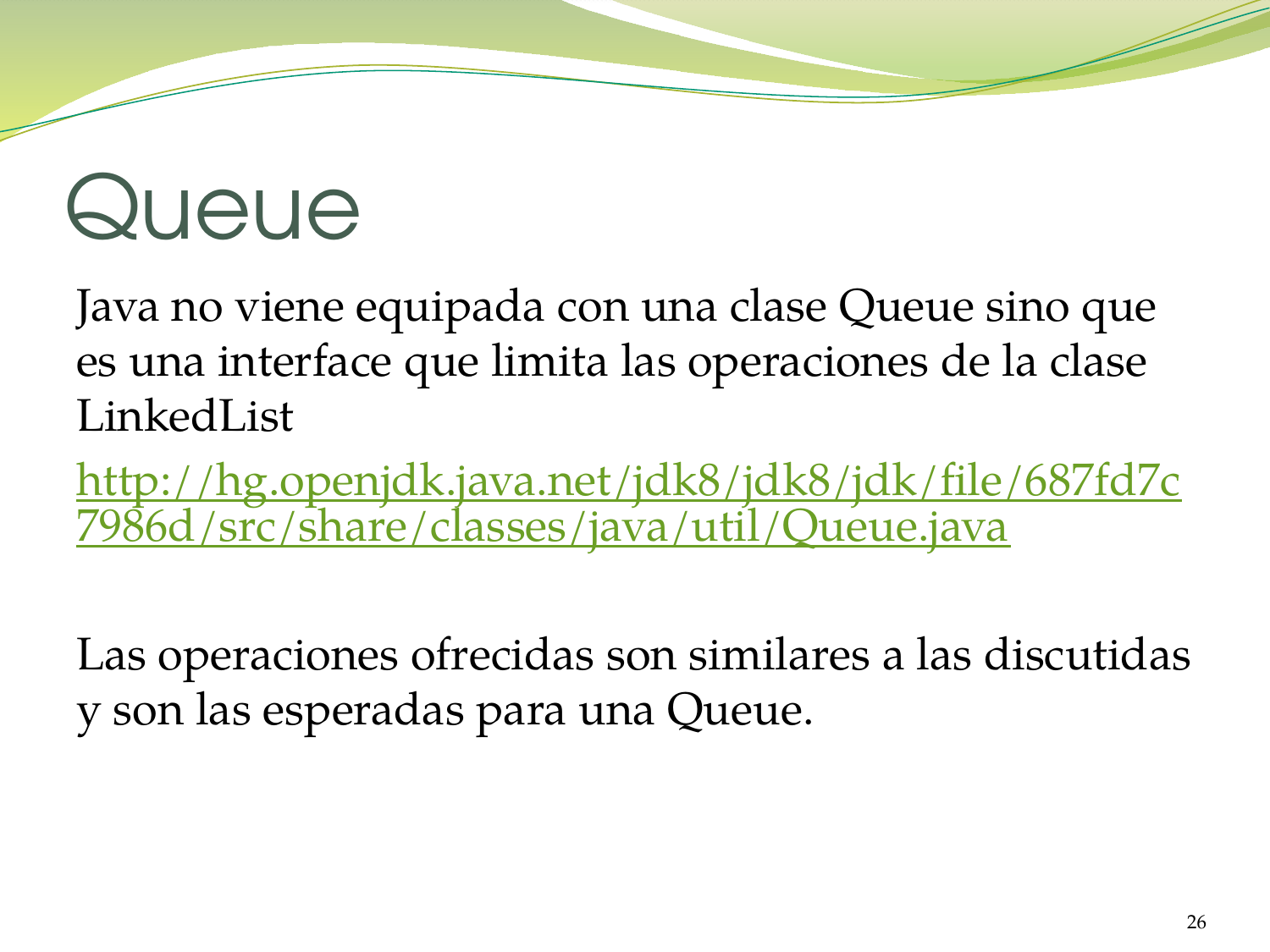

# Queue
Java no viene equipada con una clase Queue sino que es una interface que limita las operaciones de la clase LinkedList
http://hg.openjdk.java.net/jdk8/jdk8/jdk/file/687fd7c7986d/src/share/classes/java/util/Queue.java

Las operaciones ofrecidas son similares a las discutidas y son las esperadas para una Queue.
26